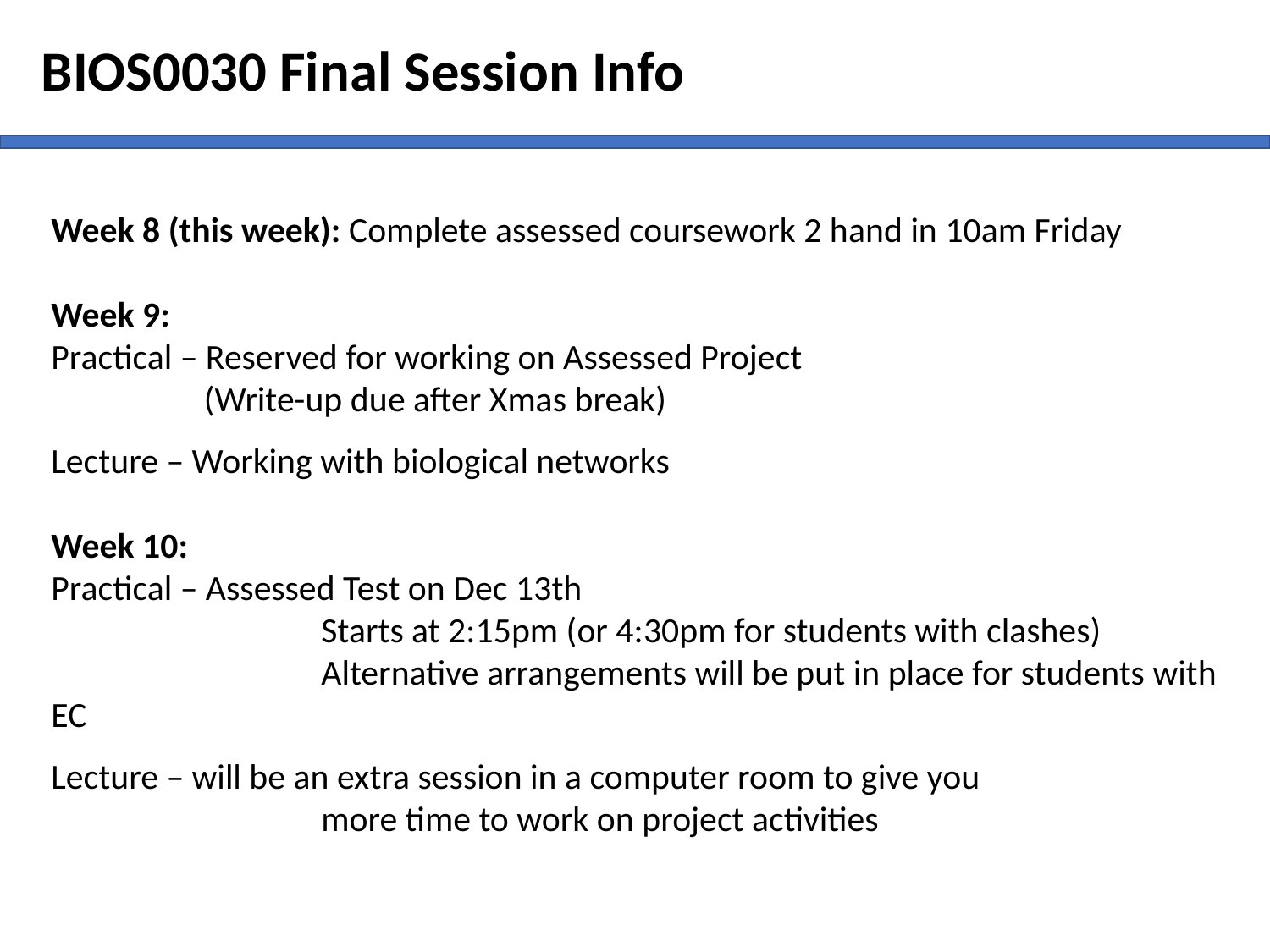

BIOS0030 Final Session Info

Week 8 (this week): Complete assessed coursework 2 hand in 10am Friday

Week 9:
Practical – Reserved for working on Assessed Project
                   (Write-up due after Xmas break)

Lecture – Working with biological networks

Week 10:
Practical – Assessed Test on Dec 13th
		  Starts at 2:15pm (or 4:30pm for students with clashes)
 		  Alternative arrangements will be put in place for students with EC

Lecture – will be an extra session in a computer room to give you
		  more time to work on project activities